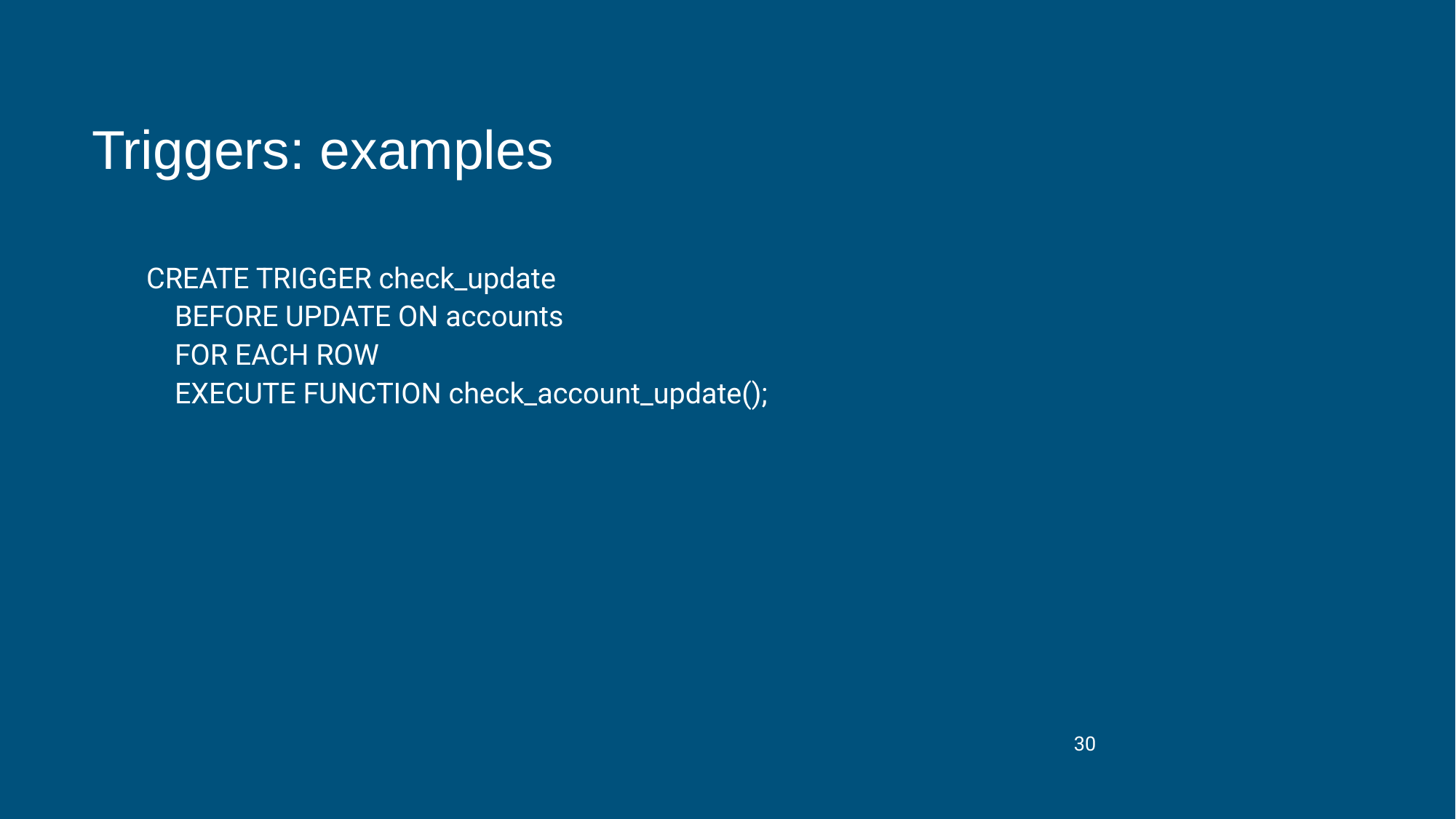

# Triggers: examples
CREATE TRIGGER check_update
    BEFORE UPDATE ON accounts
    FOR EACH ROW
    EXECUTE FUNCTION check_account_update();
30